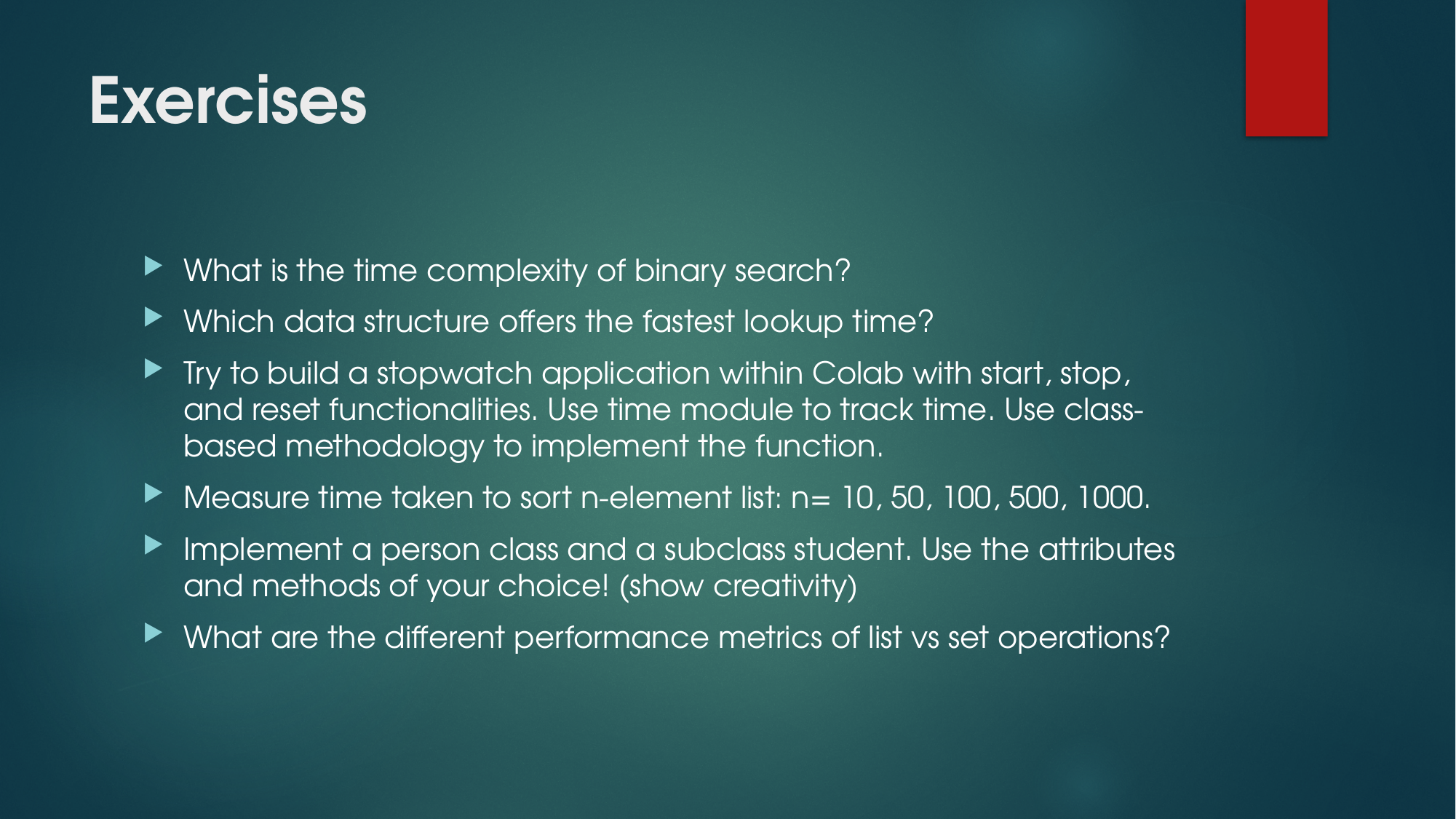

# Exercises
What is the time complexity of binary search?
Which data structure offers the fastest lookup time?
Try to build a stopwatch application within Colab with start, stop, and reset functionalities. Use time module to track time. Use class-based methodology to implement the function.
Measure time taken to sort n-element list: n= 10, 50, 100, 500, 1000.
Implement a person class and a subclass student. Use the attributes and methods of your choice! (show creativity)
What are the different performance metrics of list vs set operations?